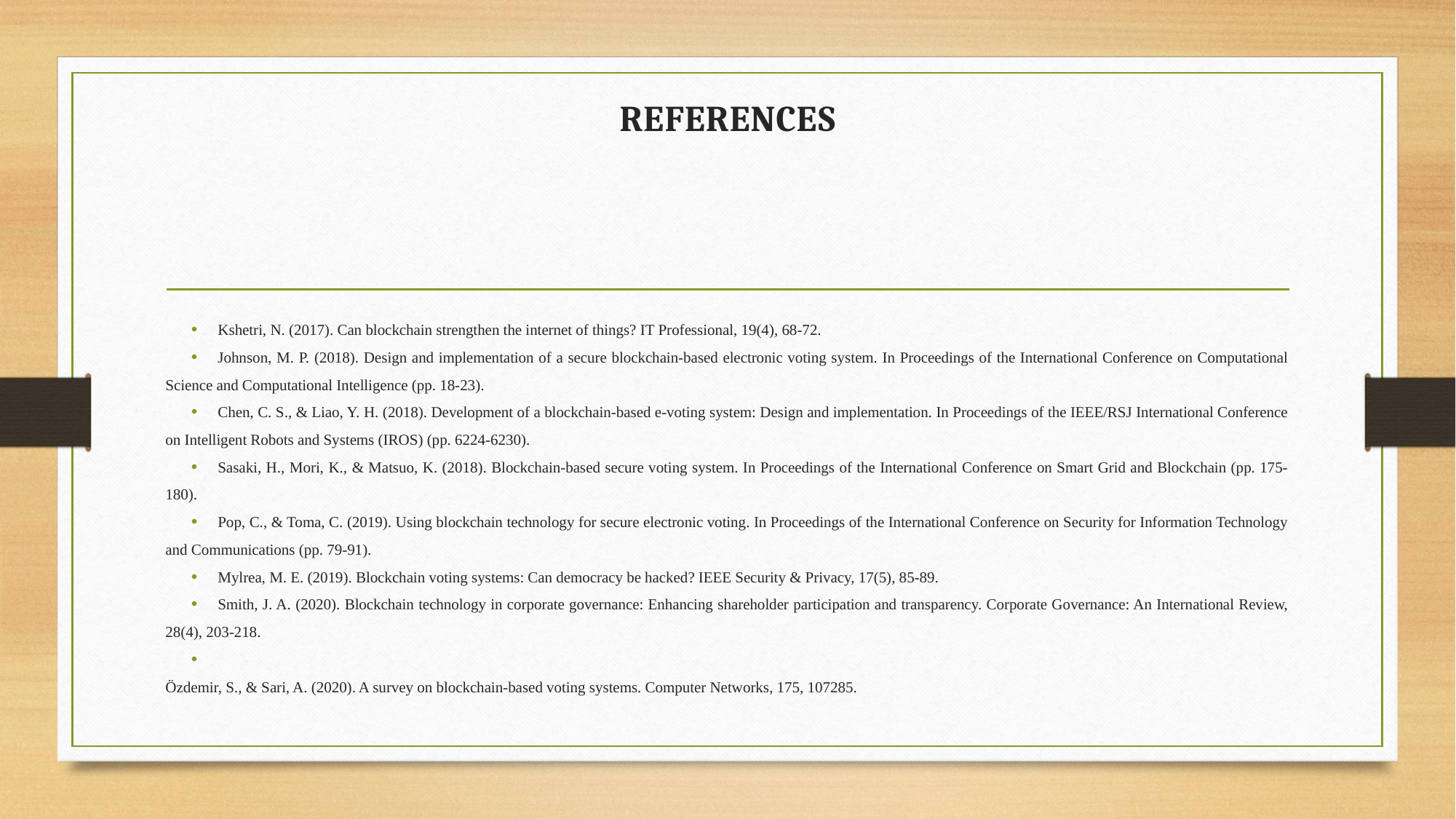

# REFERENCES
Kshetri, N. (2017). Can blockchain strengthen the internet of things? IT Professional, 19(4), 68-72.
Johnson, M. P. (2018). Design and implementation of a secure blockchain-based electronic voting system. In Proceedings of the International Conference on Computational Science and Computational Intelligence (pp. 18-23).
Chen, C. S., & Liao, Y. H. (2018). Development of a blockchain-based e-voting system: Design and implementation. In Proceedings of the IEEE/RSJ International Conference on Intelligent Robots and Systems (IROS) (pp. 6224-6230).
Sasaki, H., Mori, K., & Matsuo, K. (2018). Blockchain-based secure voting system. In Proceedings of the International Conference on Smart Grid and Blockchain (pp. 175-180).
Pop, C., & Toma, C. (2019). Using blockchain technology for secure electronic voting. In Proceedings of the International Conference on Security for Information Technology and Communications (pp. 79-91).
Mylrea, M. E. (2019). Blockchain voting systems: Can democracy be hacked? IEEE Security & Privacy, 17(5), 85-89.
Smith, J. A. (2020). Blockchain technology in corporate governance: Enhancing shareholder participation and transparency. Corporate Governance: An International Review, 28(4), 203-218.
Özdemir, S., & Sari, A. (2020). A survey on blockchain-based voting systems. Computer Networks, 175, 107285.